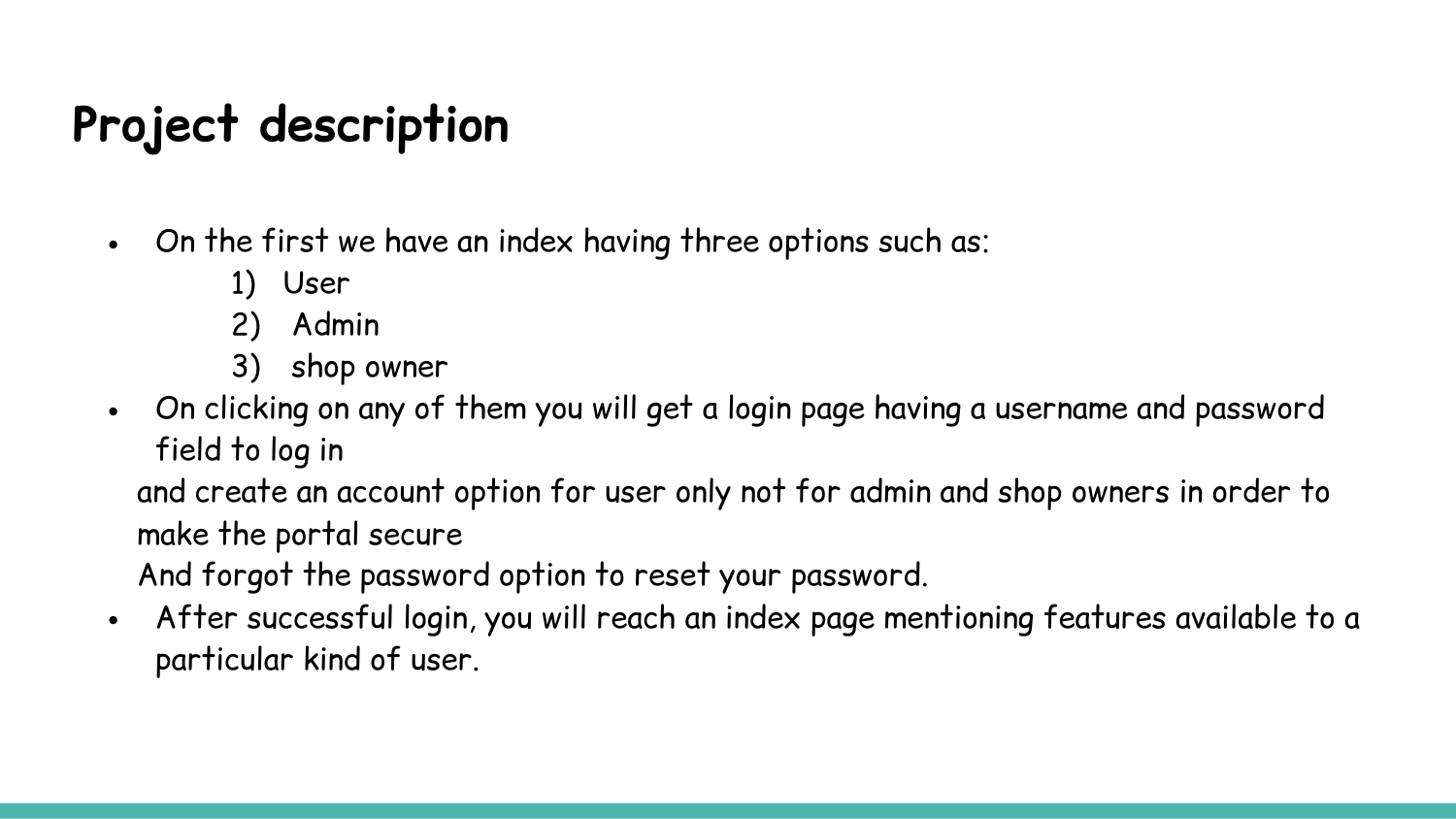

# Project description
On the first we have an index having three options such as:
User
 Admin
 shop owner
On clicking on any of them you will get a login page having a username and password field to log in
and create an account option for user only not for admin and shop owners in order to make the portal secure
And forgot the password option to reset your password.
After successful login, you will reach an index page mentioning features available to a particular kind of user.